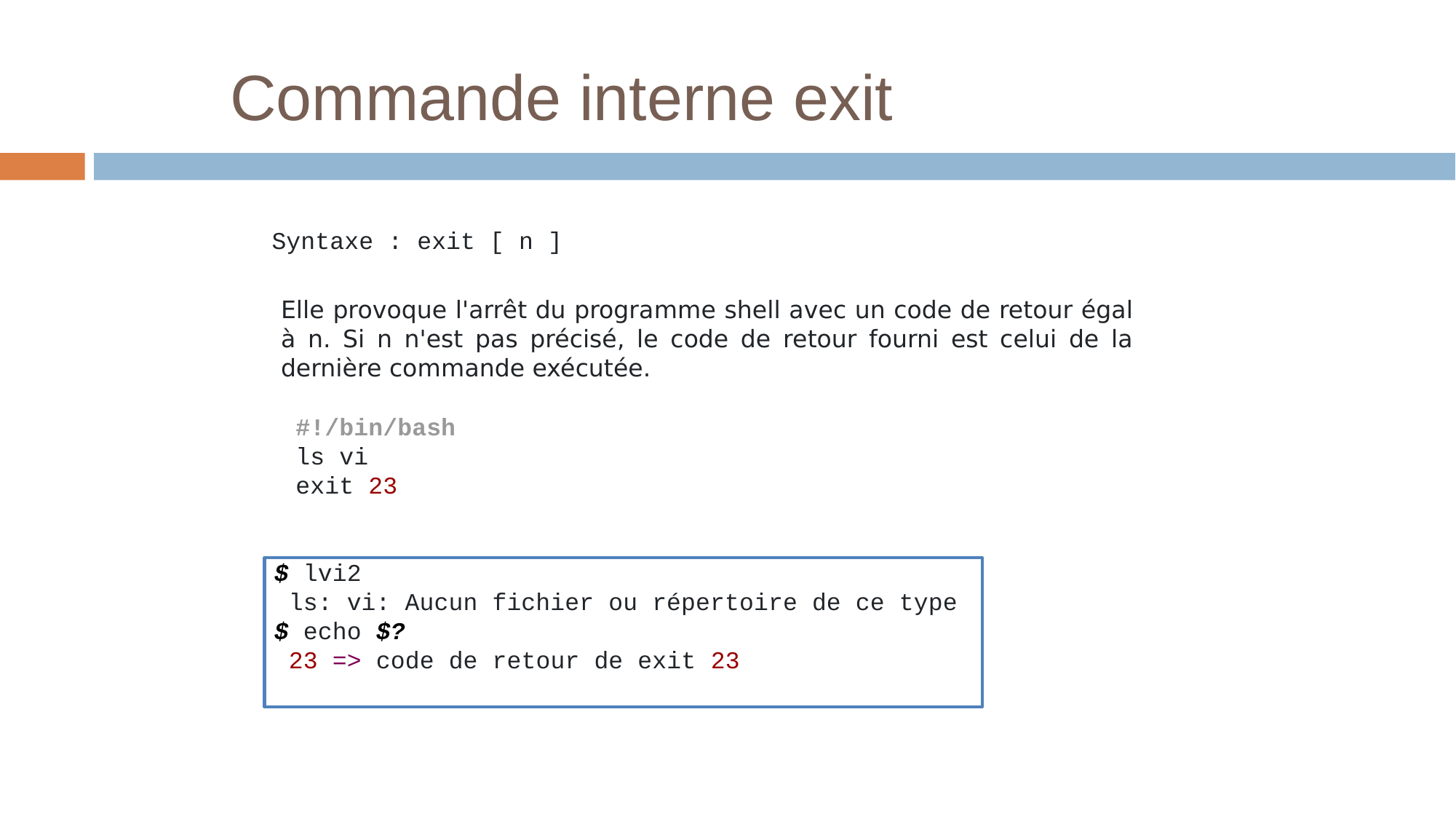

# Commande interne exit
Syntaxe : exit [ n ]
Elle provoque l'arrêt du programme shell avec un code de retour égal à n. Si n n'est pas précisé, le code de retour fourni est celui de la dernière commande exécutée.
#!/bin/bash
ls vi
exit 23
$ lvi2
 ls: vi: Aucun fichier ou répertoire de ce type
$ echo $?
 23 => code de retour de exit 23